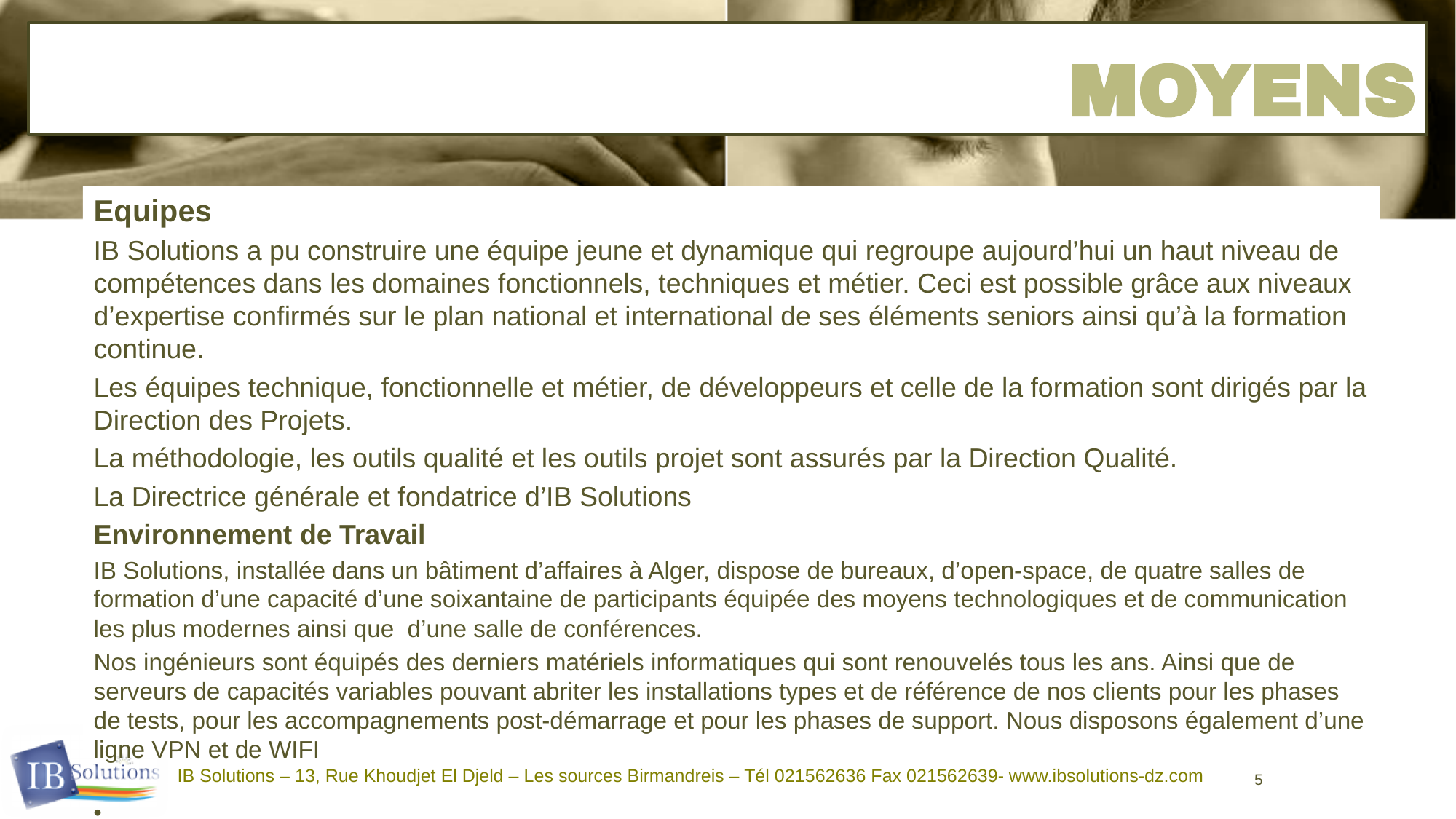

# MOYENS
Equipes
IB Solutions a pu construire une équipe jeune et dynamique qui regroupe aujourd’hui un haut niveau de compétences dans les domaines fonctionnels, techniques et métier. Ceci est possible grâce aux niveaux d’expertise confirmés sur le plan national et international de ses éléments seniors ainsi qu’à la formation continue.
Les équipes technique, fonctionnelle et métier, de développeurs et celle de la formation sont dirigés par la Direction des Projets.
La méthodologie, les outils qualité et les outils projet sont assurés par la Direction Qualité.
La Directrice générale et fondatrice d’IB Solutions
Environnement de Travail
IB Solutions, installée dans un bâtiment d’affaires à Alger, dispose de bureaux, d’open-space, de quatre salles de formation d’une capacité d’une soixantaine de participants équipée des moyens technologiques et de communication les plus modernes ainsi que  d’une salle de conférences.
Nos ingénieurs sont équipés des derniers matériels informatiques qui sont renouvelés tous les ans. Ainsi que de serveurs de capacités variables pouvant abriter les installations types et de référence de nos clients pour les phases de tests, pour les accompagnements post-démarrage et pour les phases de support. Nous disposons également d’une ligne VPN et de WIFI

.

IB Solutions – 13, Rue Khoudjet El Djeld – Les sources Birmandreis – Tél 021562636 Fax 021562639- www.ibsolutions-dz.com
5